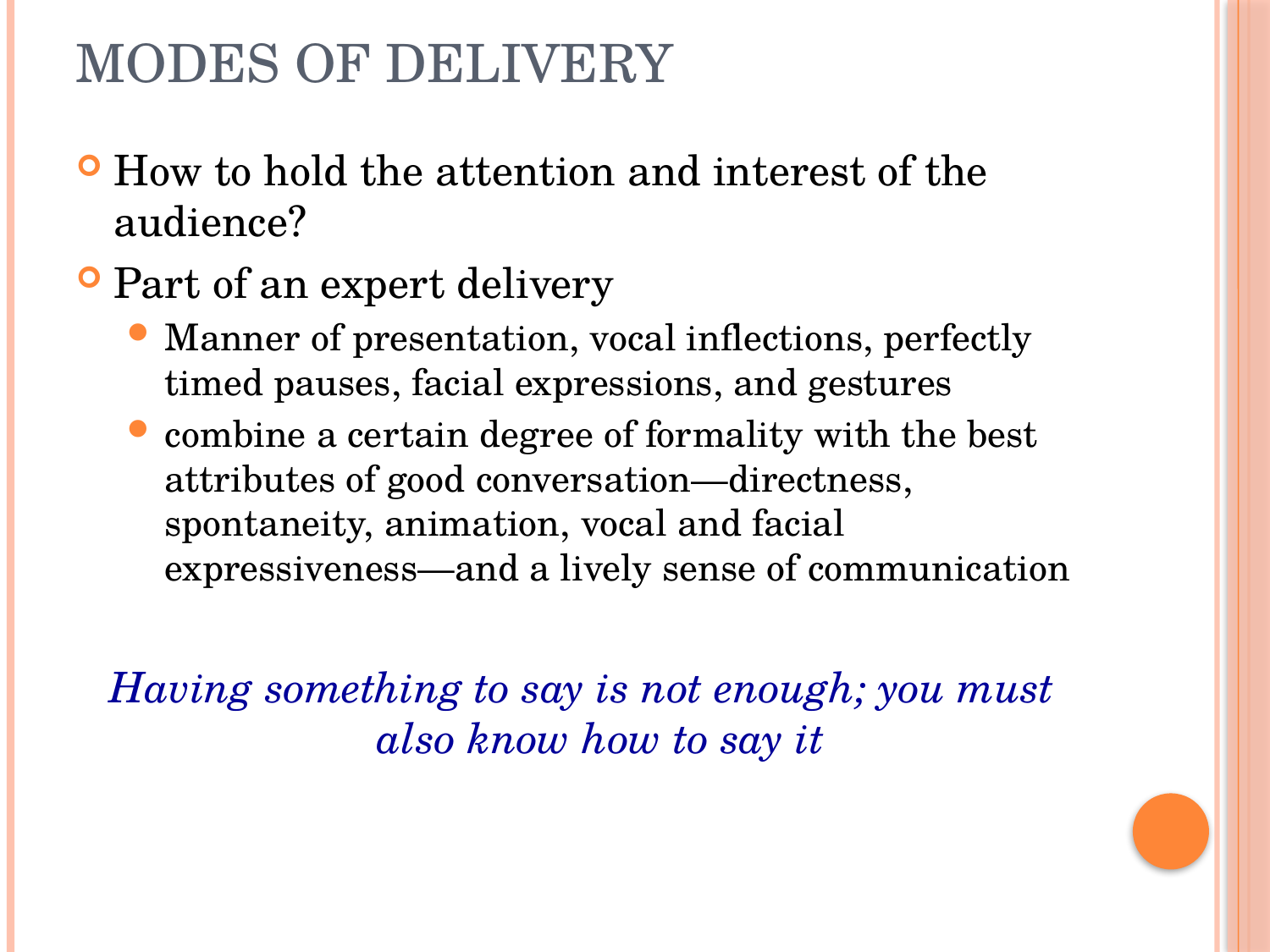

# Modes of delivery
How to hold the attention and interest of the audience?
Part of an expert delivery
Manner of presentation, vocal inflections, perfectly timed pauses, facial expressions, and gestures
combine a certain degree of formality with the best attributes of good conversation—directness, spontaneity, animation, vocal and facial expressiveness—and a lively sense of communication

Having something to say is not enough; you must also know how to say it